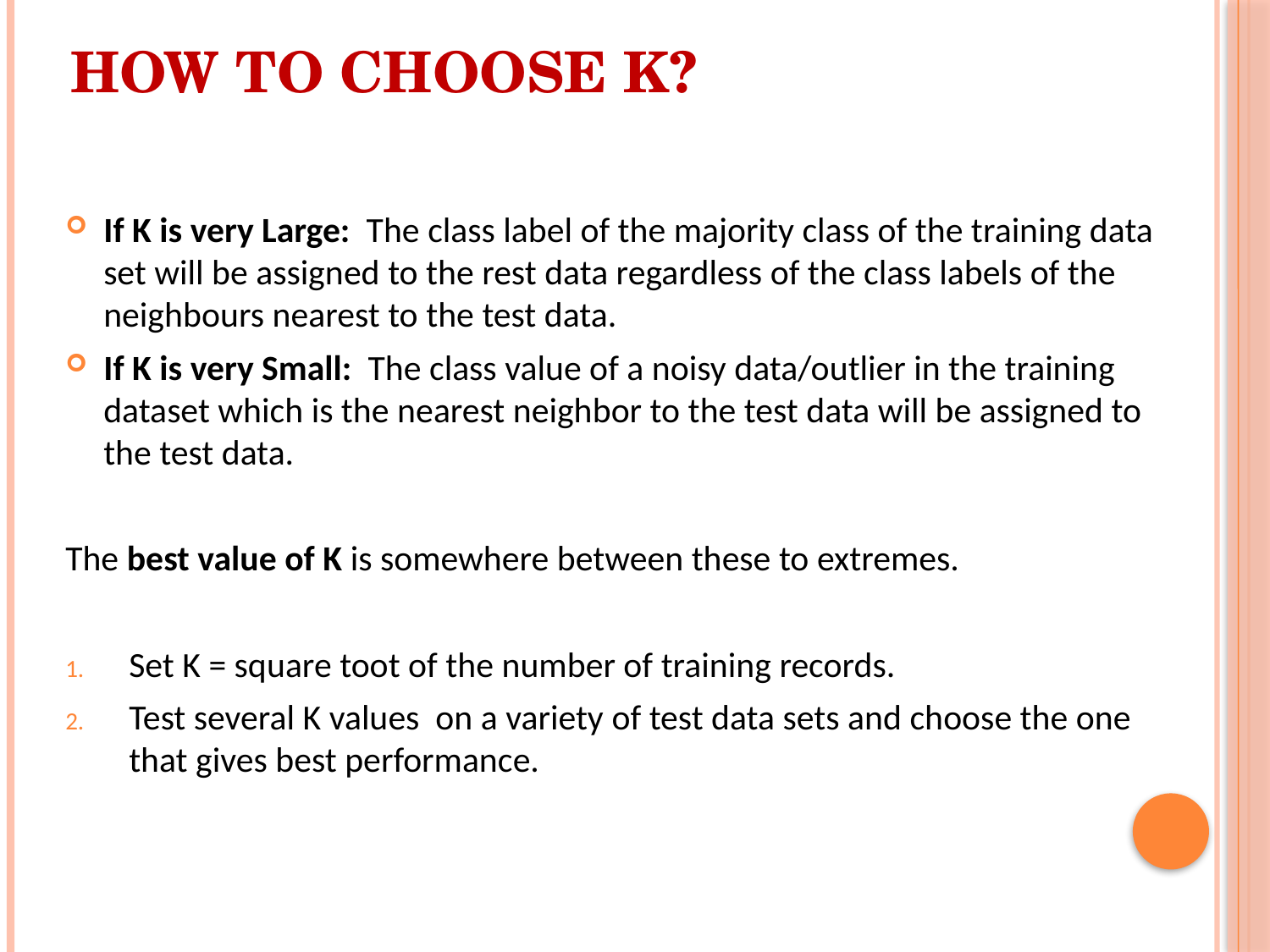

# How to choose K?
If K is very Large:  The class label of the majority class of the training data set will be assigned to the rest data regardless of the class labels of the neighbours nearest to the test data.
If K is very Small:  The class value of a noisy data/outlier in the training dataset which is the nearest neighbor to the test data will be assigned to the test data.

The best value of K is somewhere between these to extremes.

Set K = square toot of the number of training records.
Test several K values  on a variety of test data sets and choose the one that gives best performance.